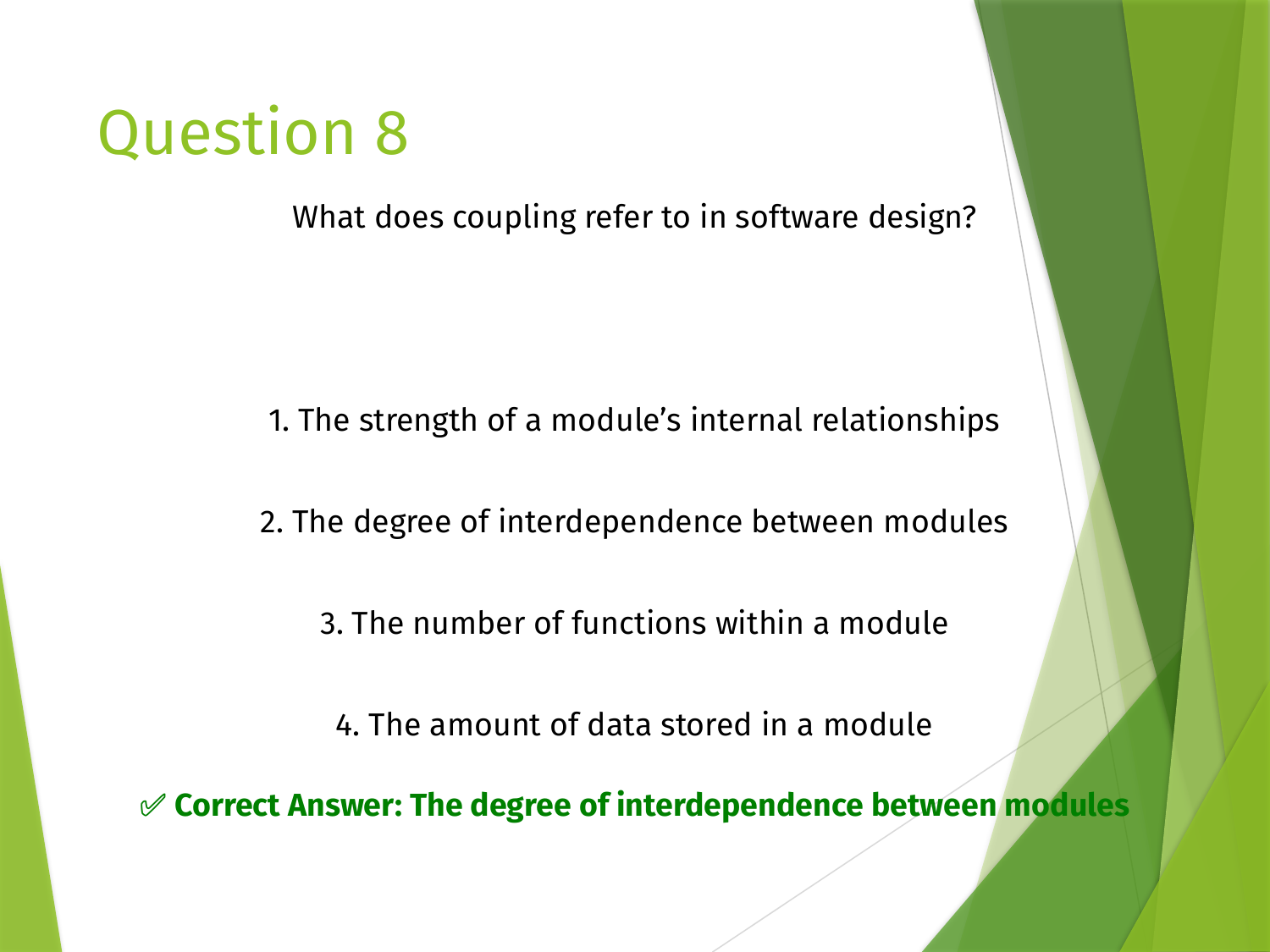

# Question 8
What does coupling refer to in software design?

1. The strength of a module’s internal relationships

2. The degree of interdependence between modules

3. The number of functions within a module

4. The amount of data stored in a module

✅ Correct Answer: The degree of interdependence between modules